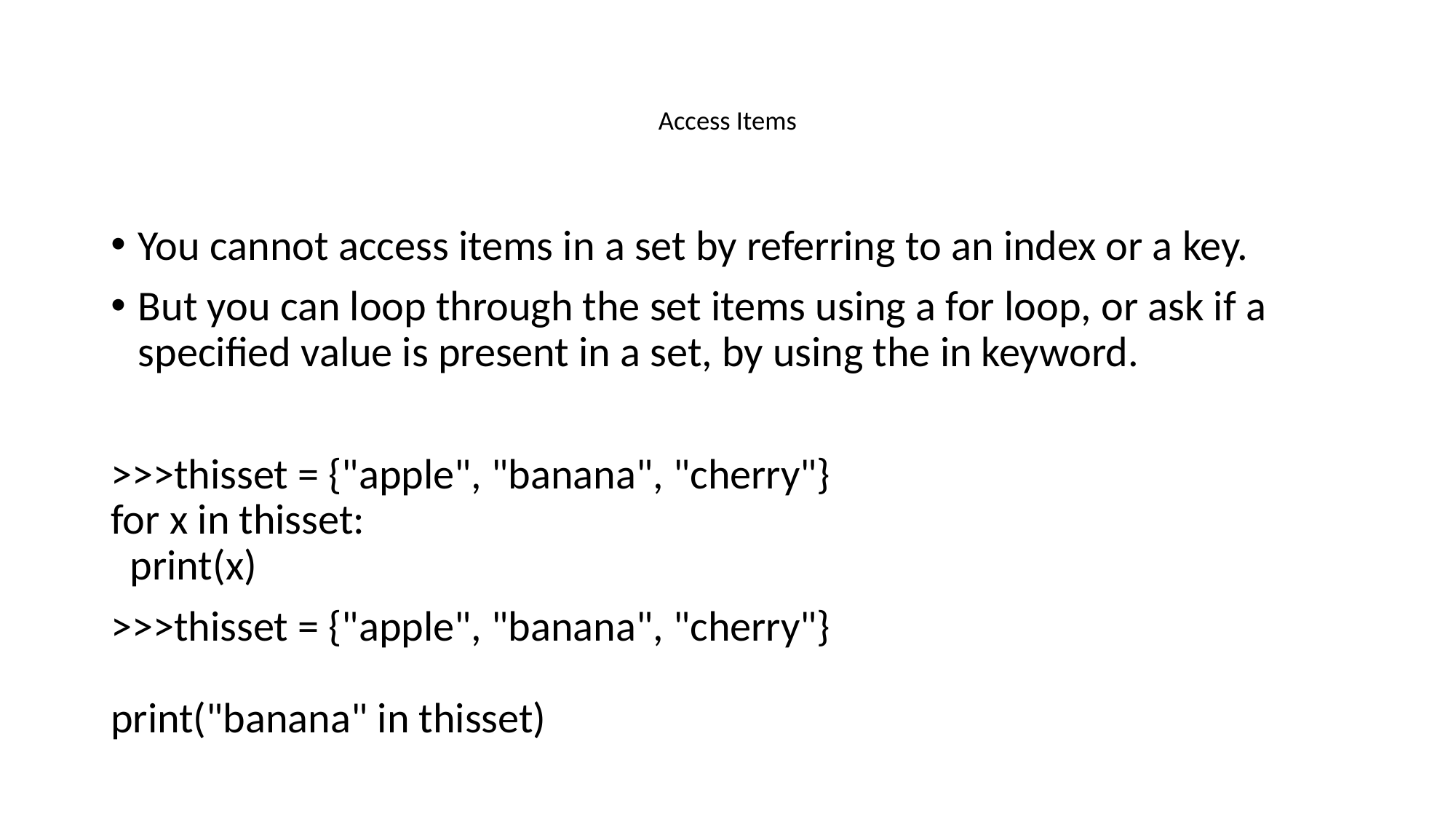

# Access Items
You cannot access items in a set by referring to an index or a key.
But you can loop through the set items using a for loop, or ask if a specified value is present in a set, by using the in keyword.

>>>thisset = {"apple", "banana", "cherry"}
for x in thisset:
  print(x)
>>>thisset = {"apple", "banana", "cherry"}
print("banana" in thisset)